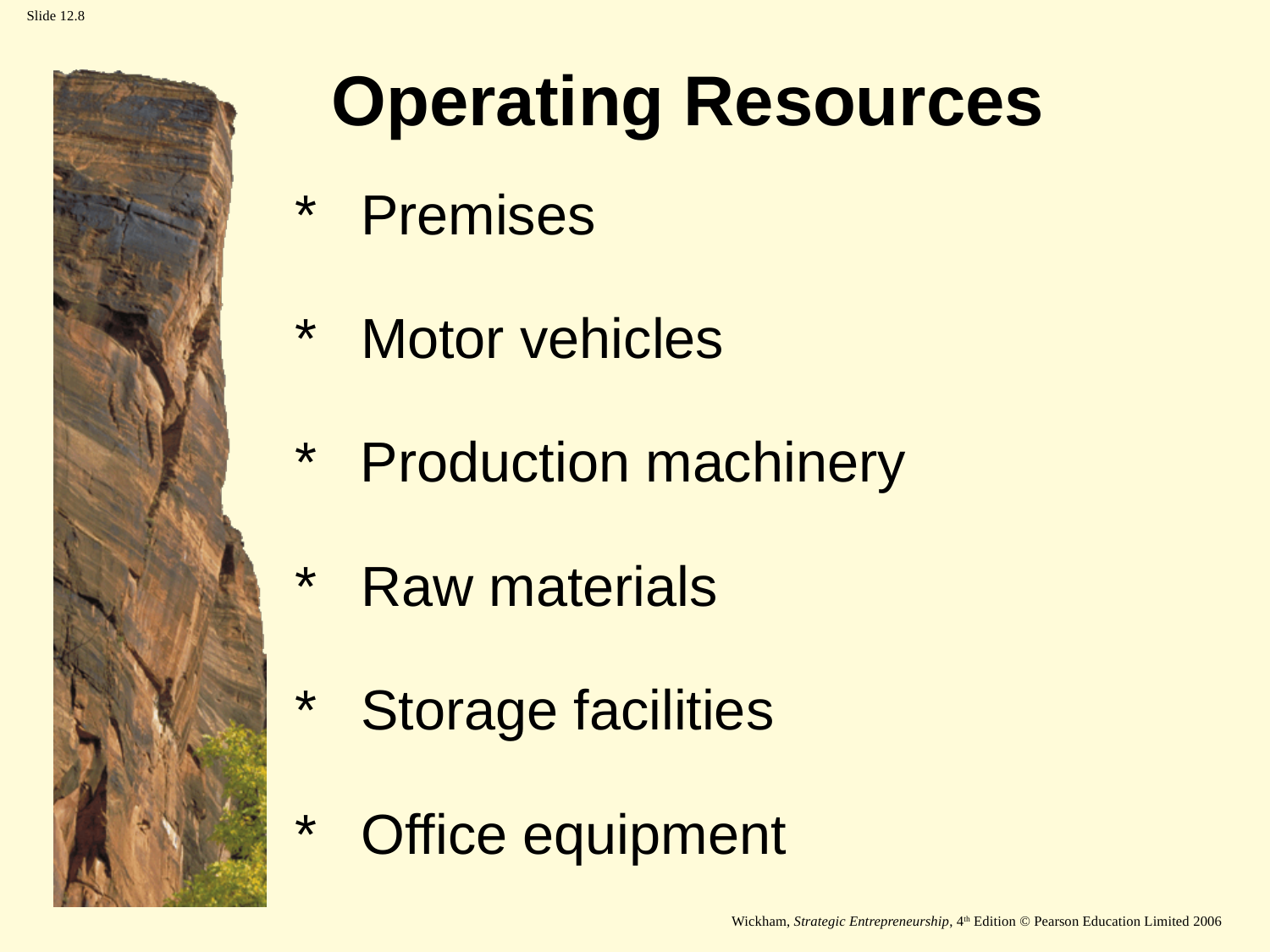

Operating Resources
*
Premises
*
Motor vehicles
*
Production machinery
*
Raw materials
*
Storage facilities
*
Office equipment